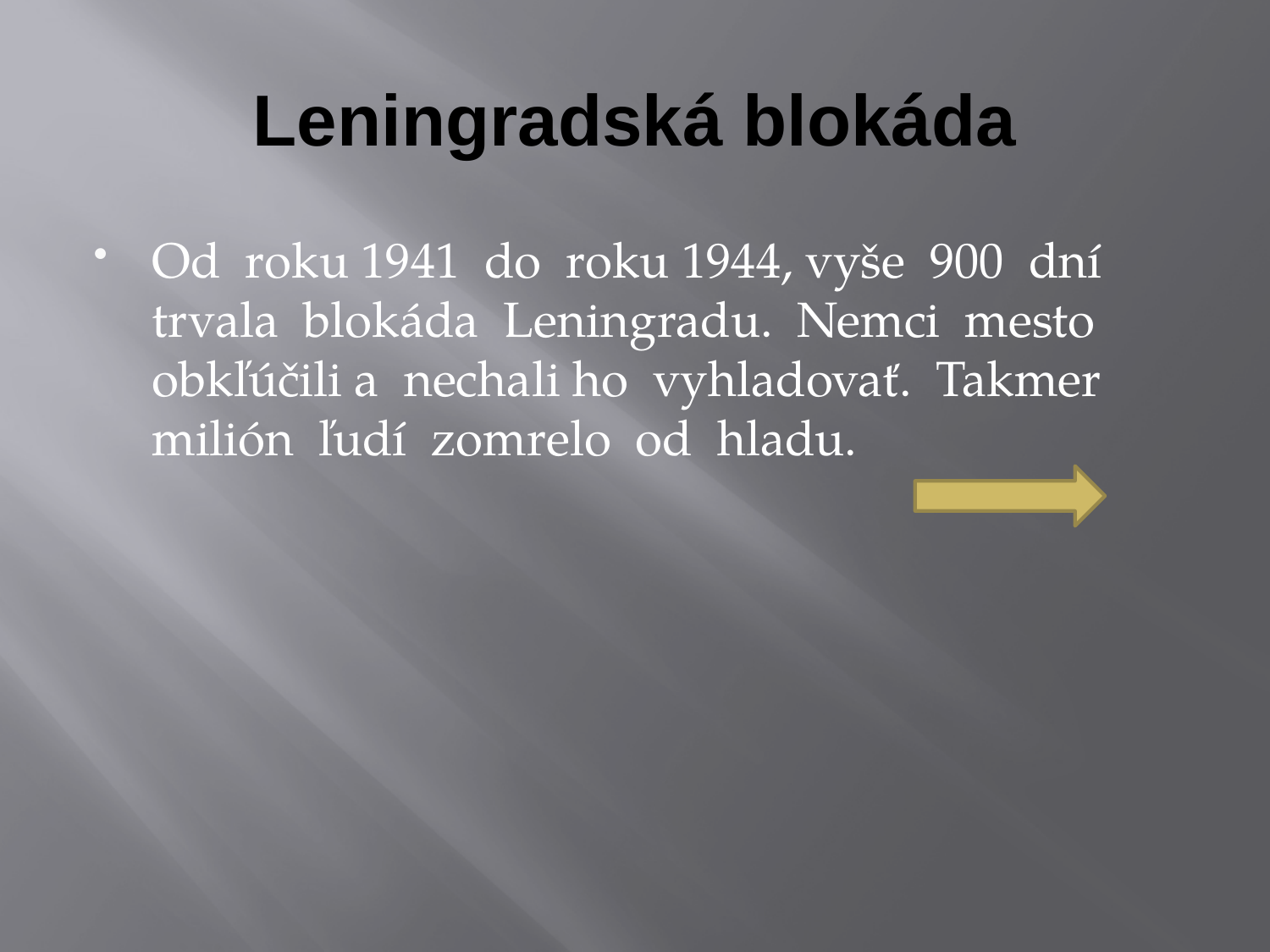

# Leningradská blokáda
Od  roku 1941  do  roku 1944, vyše  900  dní  trvala  blokáda  Leningradu.  Nemci  mesto  obkľúčili a  nechali ho  vyhladovať.  Takmer  milión  ľudí  zomrelo  od  hladu.